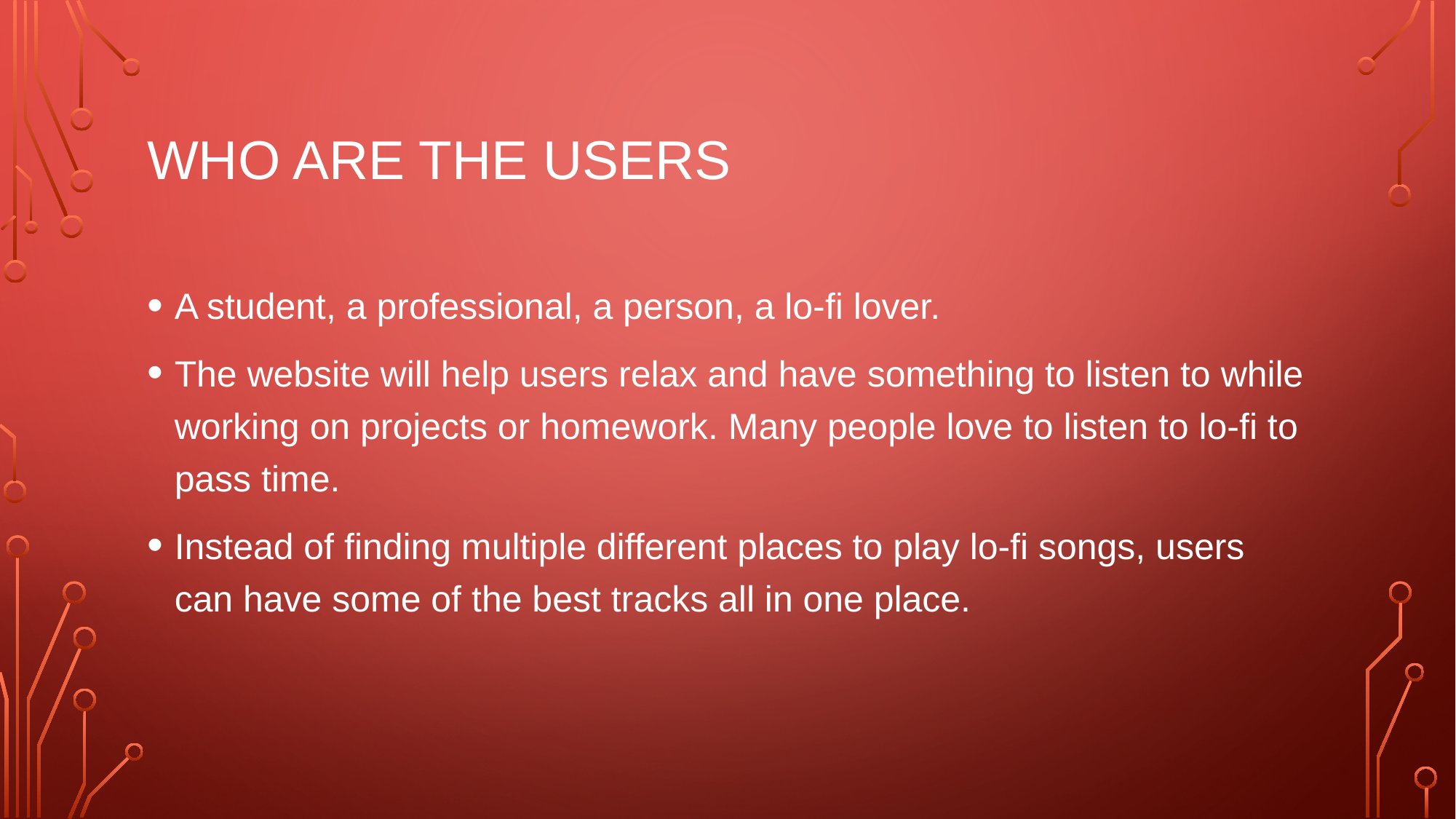

# Who are the users
A student, a professional, a person, a lo-fi lover.
The website will help users relax and have something to listen to while working on projects or homework. Many people love to listen to lo-fi to pass time.
Instead of finding multiple different places to play lo-fi songs, users can have some of the best tracks all in one place.